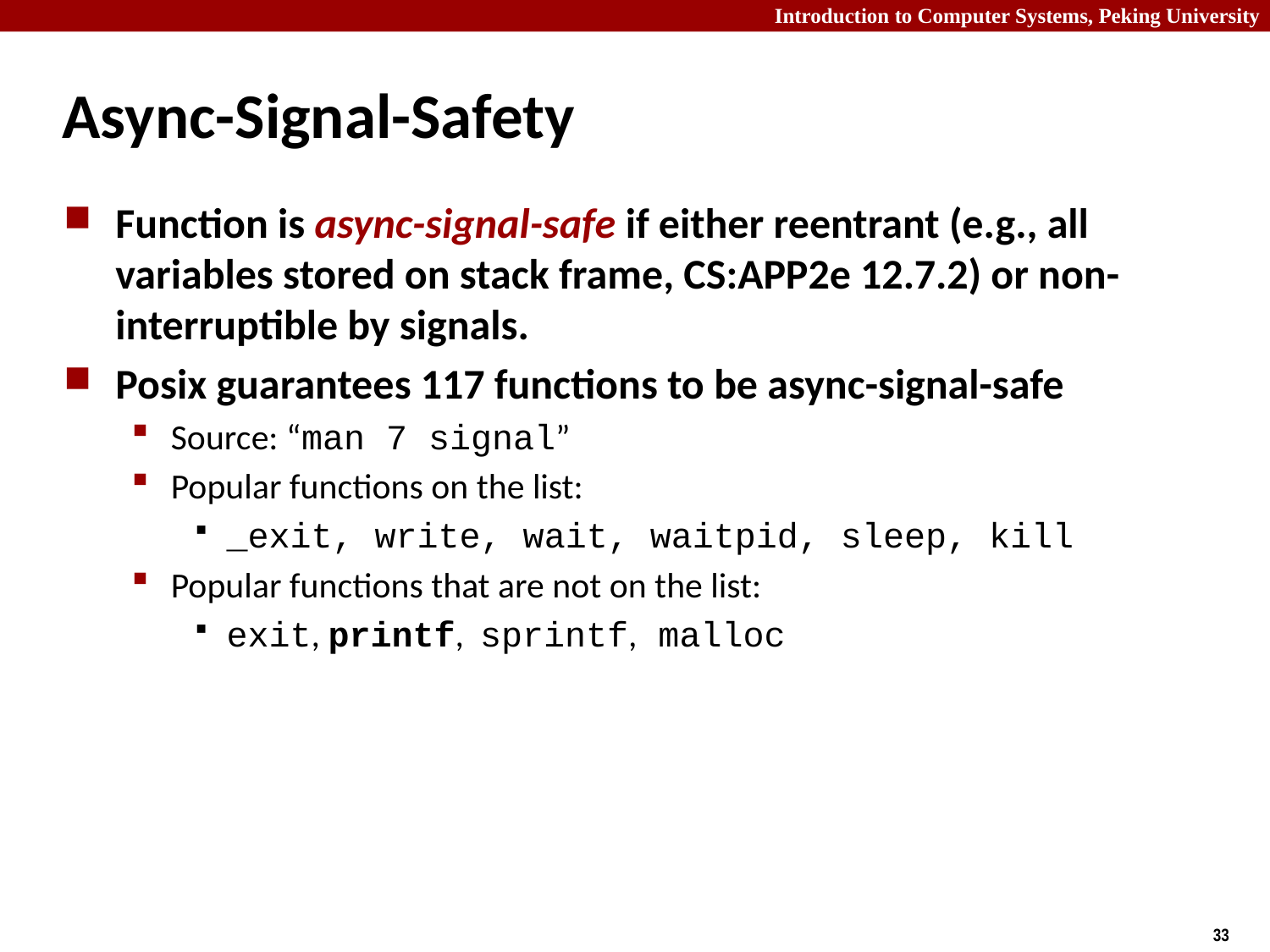

# Async-Signal-Safety
Function is async-signal-safe if either reentrant (e.g., all variables stored on stack frame, CS:APP2e 12.7.2) or non-interruptible by signals.
Posix guarantees 117 functions to be async-signal-safe
Source: “man 7 signal”
Popular functions on the list:
_exit, write, wait, waitpid, sleep, kill
Popular functions that are not on the list:
exit, printf,  sprintf, malloc